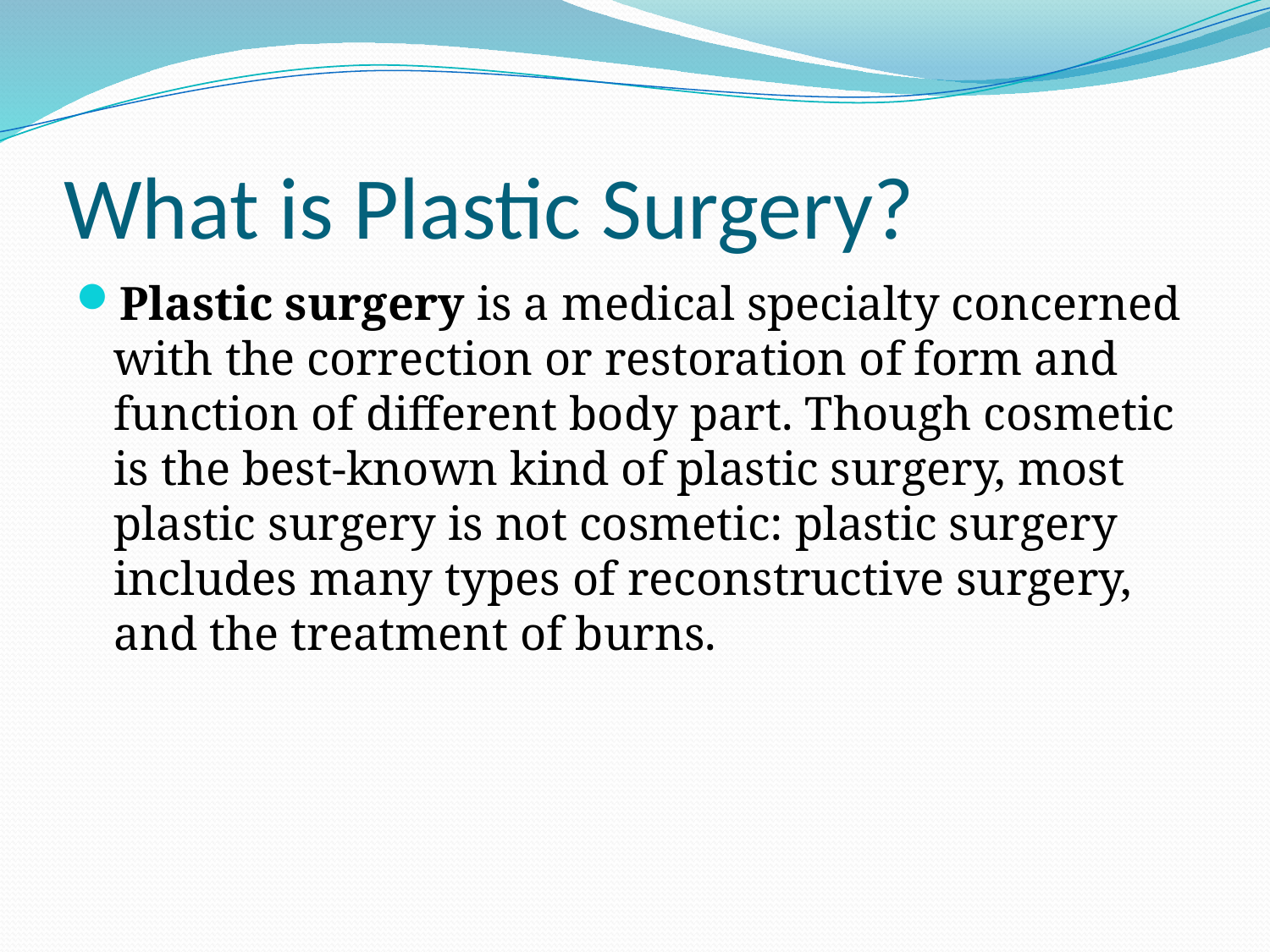

# What is Plastic Surgery?
Plastic surgery is a medical specialty concerned with the correction or restoration of form and function of different body part. Though cosmetic is the best-known kind of plastic surgery, most plastic surgery is not cosmetic: plastic surgery includes many types of reconstructive surgery, and the treatment of burns.